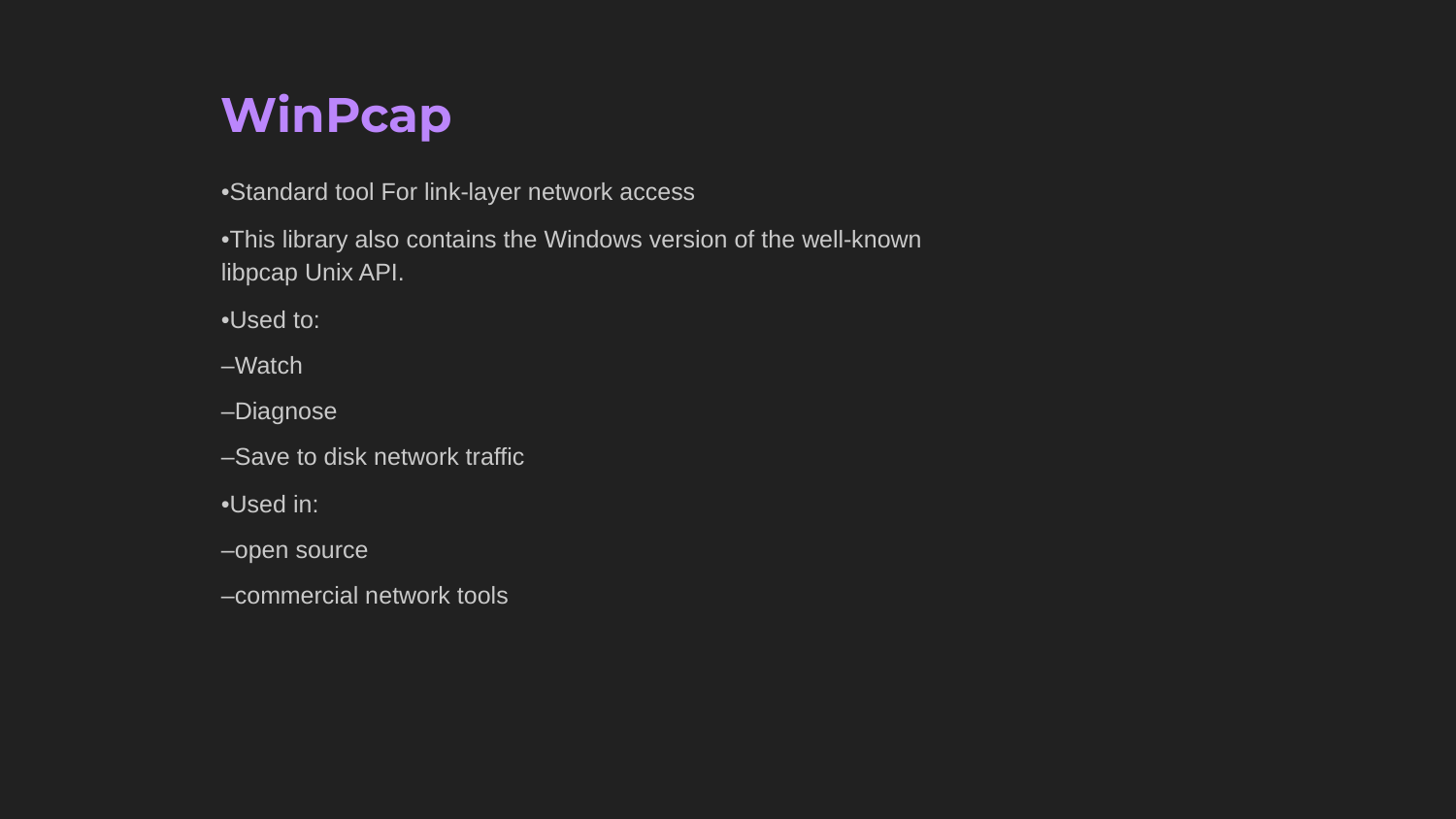

# WinPcap
•Standard tool For link-layer network access
•This library also contains the Windows version of the well-known libpcap Unix API.
•Used to:
–Watch
–Diagnose
–Save to disk network traffic
•Used in:
–open source
–commercial network tools